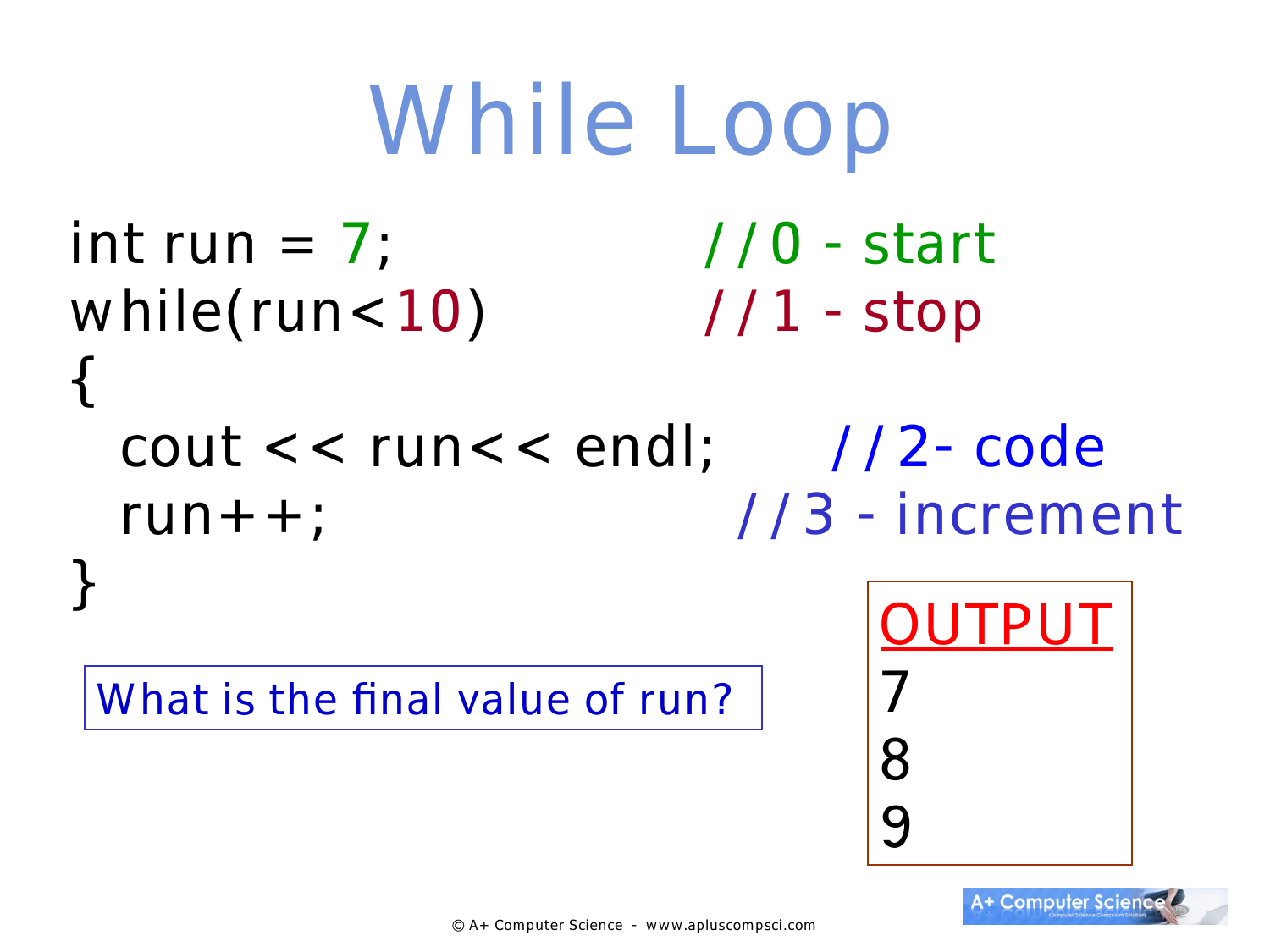

While Loop

int run = 7;   			//0 - start
while(run<10)  		//1 - stop
{
   cout << run<< endl; 	//2- code
   run++;     			  //3 - increment
}

OUTPUT7
8
9
What is the final value of run?

© A+ Computer Science  -  www.apluscompsci.com